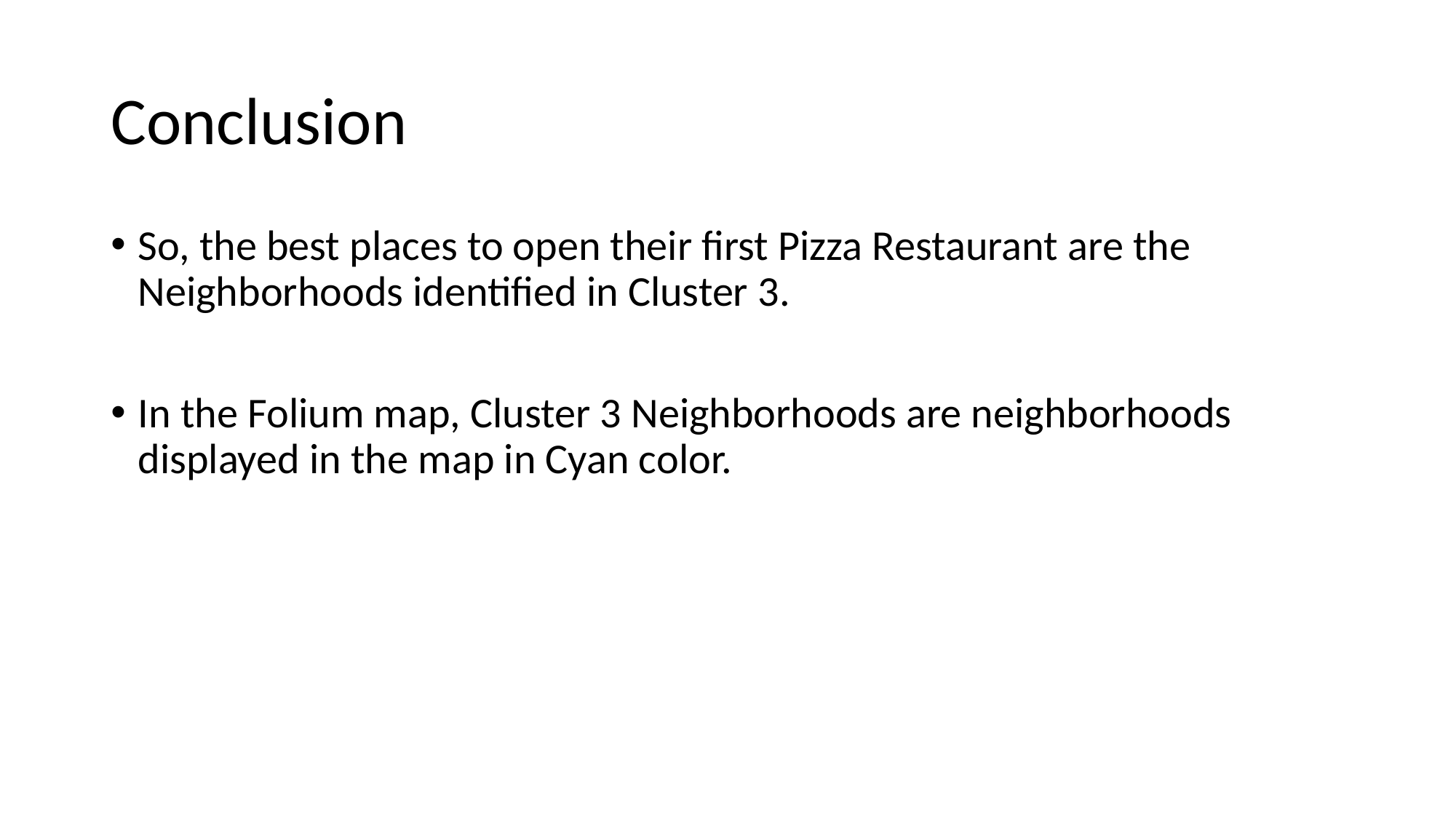

# Conclusion
So, the best places to open their first Pizza Restaurant are the Neighborhoods identified in Cluster 3.

In the Folium map, Cluster 3 Neighborhoods are neighborhoods displayed in the map in Cyan color.